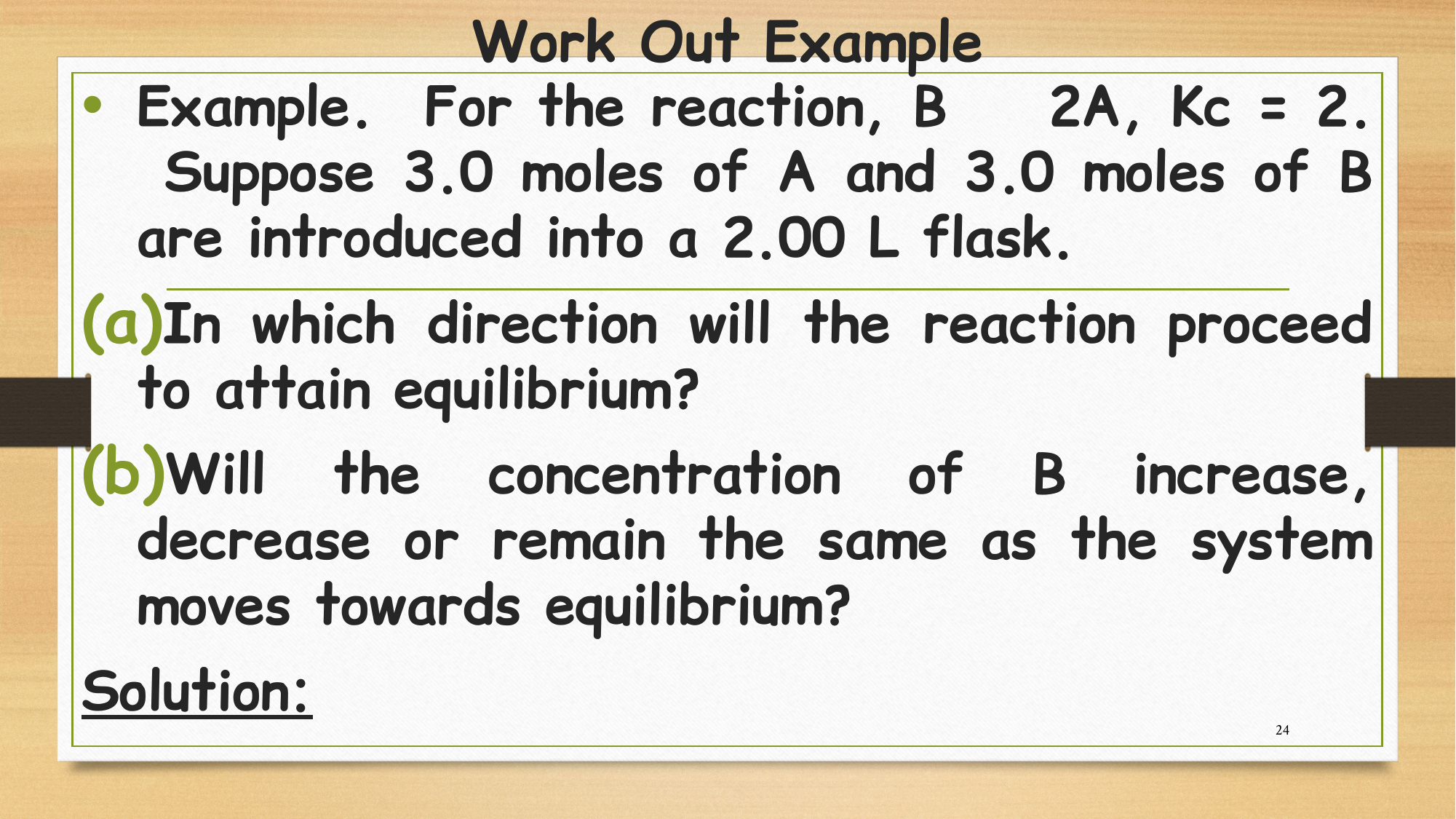

# Work Out Example
Example.  For the reaction, B    2A, Kc = 2.  Suppose 3.0 moles of A and 3.0 moles of B are introduced into a 2.00 L flask.
In which direction will the reaction proceed to attain equilibrium?
Will the concentration of B increase, decrease or remain the same as the system moves towards equilibrium?
Solution:

24